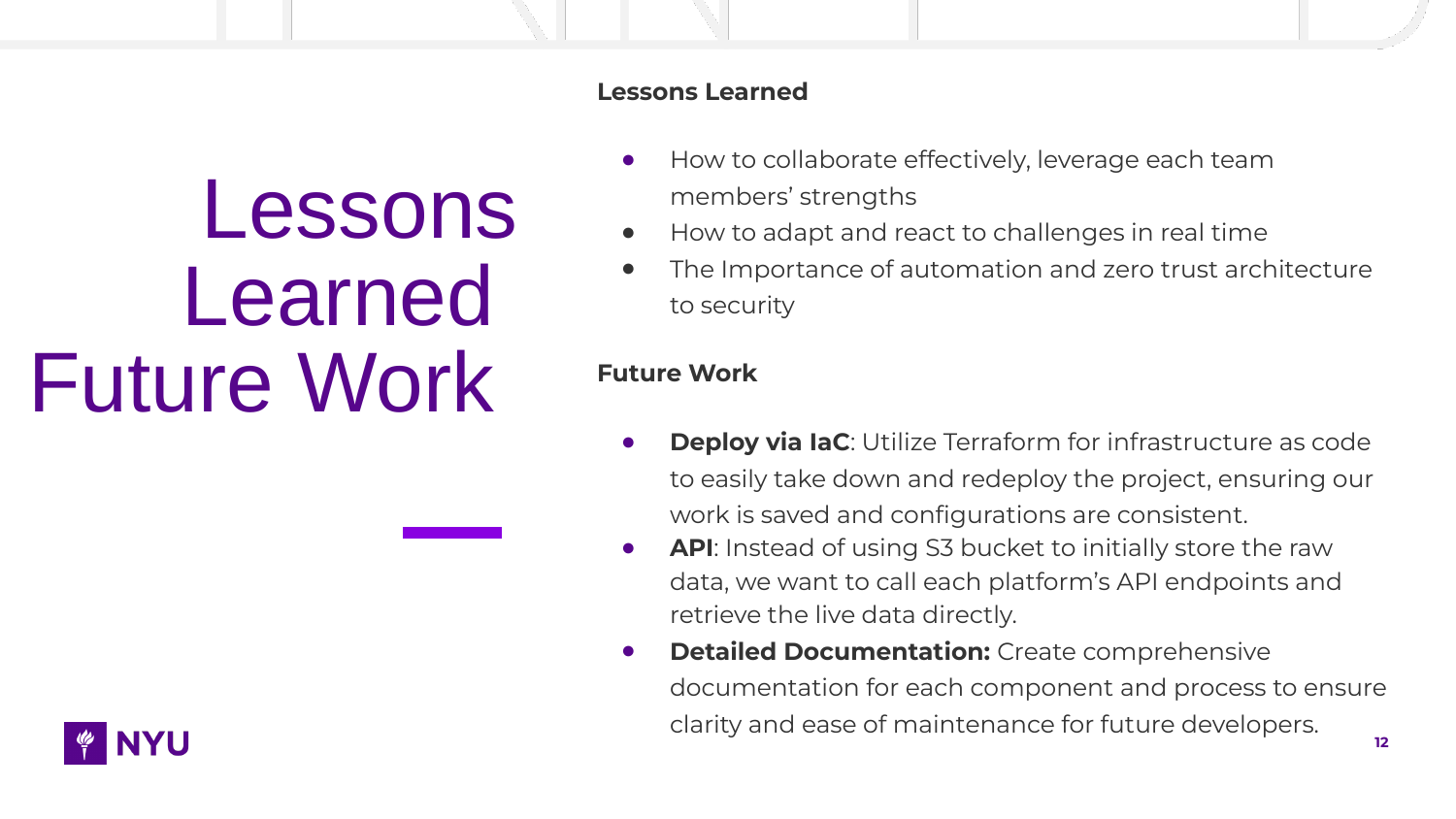

Lessons Learned
How to collaborate effectively, leverage each team members’ strengths
How to adapt and react to challenges in real time
The Importance of automation and zero trust architecture to security
Future Work
Deploy via IaC: Utilize Terraform for infrastructure as code to easily take down and redeploy the project, ensuring our work is saved and configurations are consistent.
API: Instead of using S3 bucket to initially store the raw data, we want to call each platform’s API endpoints and retrieve the live data directly.
Detailed Documentation: Create comprehensive documentation for each component and process to ensure clarity and ease of maintenance for future developers.
# Lessons Learned
Future Work